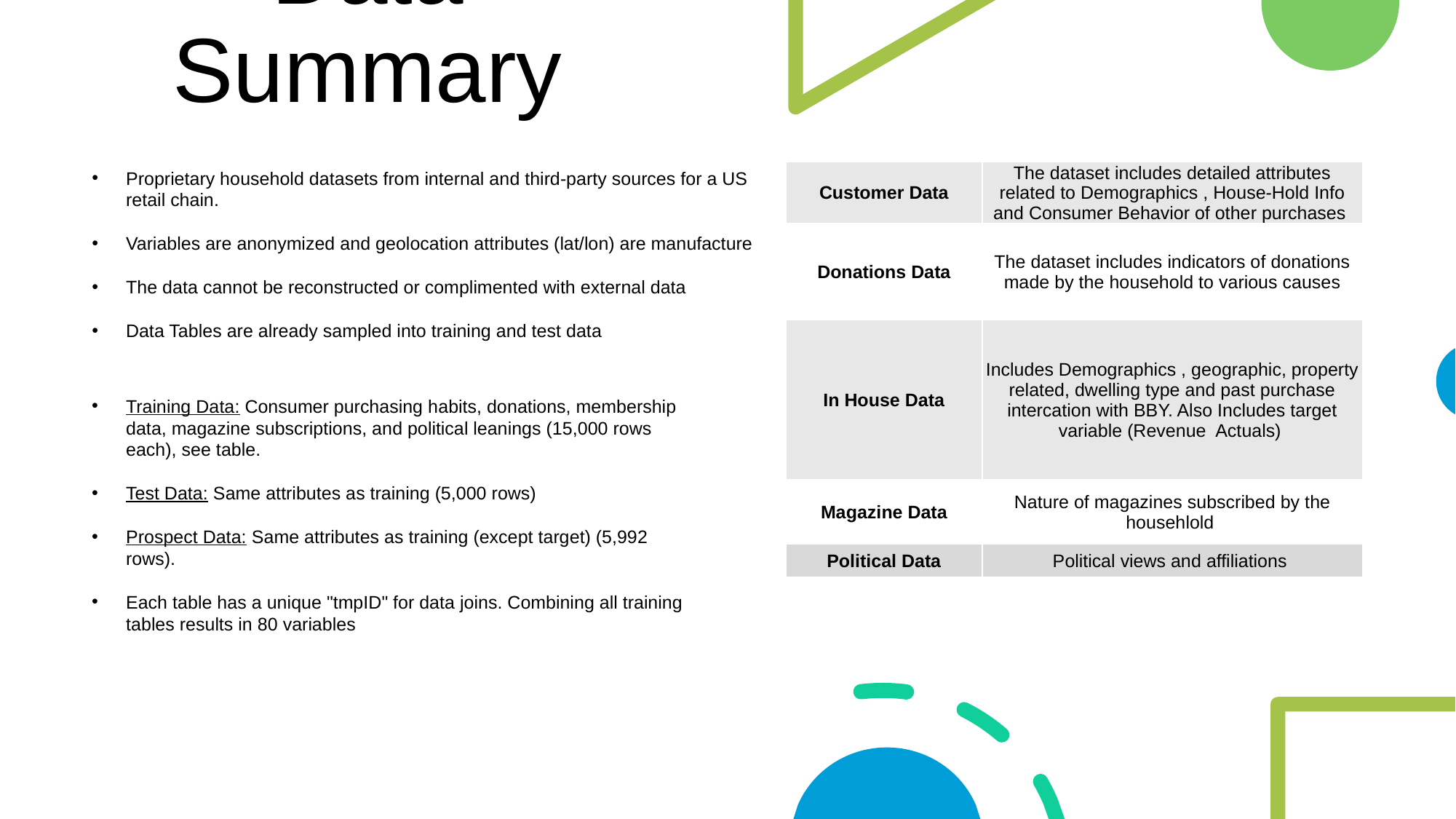

Data Summary

Proprietary household datasets from internal and third-party sources for a US retail chain.

Variables are anonymized and geolocation attributes (lat/lon) are manufacture

The data cannot be reconstructed or complimented with external data

Data Tables are already sampled into training and test data

| Customer Data | The dataset includes detailed attributes related to Demographics , House-Hold Info and Consumer Behavior of other purchases |
| --- | --- |
| Donations Data | The dataset includes indicators of donations made by the household to various causes |
| In House Data | Includes Demographics , geographic, property related, dwelling type and past purchase intercation with BBY. Also Includes target variable (Revenue Actuals) |
| Magazine Data | Nature of magazines subscribed by the househlold |
| Political Data | Political views and affiliations |

Training Data: Consumer purchasing habits, donations, membership data, magazine subscriptions, and political leanings (15,000 rows each), see table.

Test Data: Same attributes as training (5,000 rows)

Prospect Data: Same attributes as training (except target) (5,992 rows).

Each table has a unique "tmpID" for data joins. Combining all training tables results in 80 variables